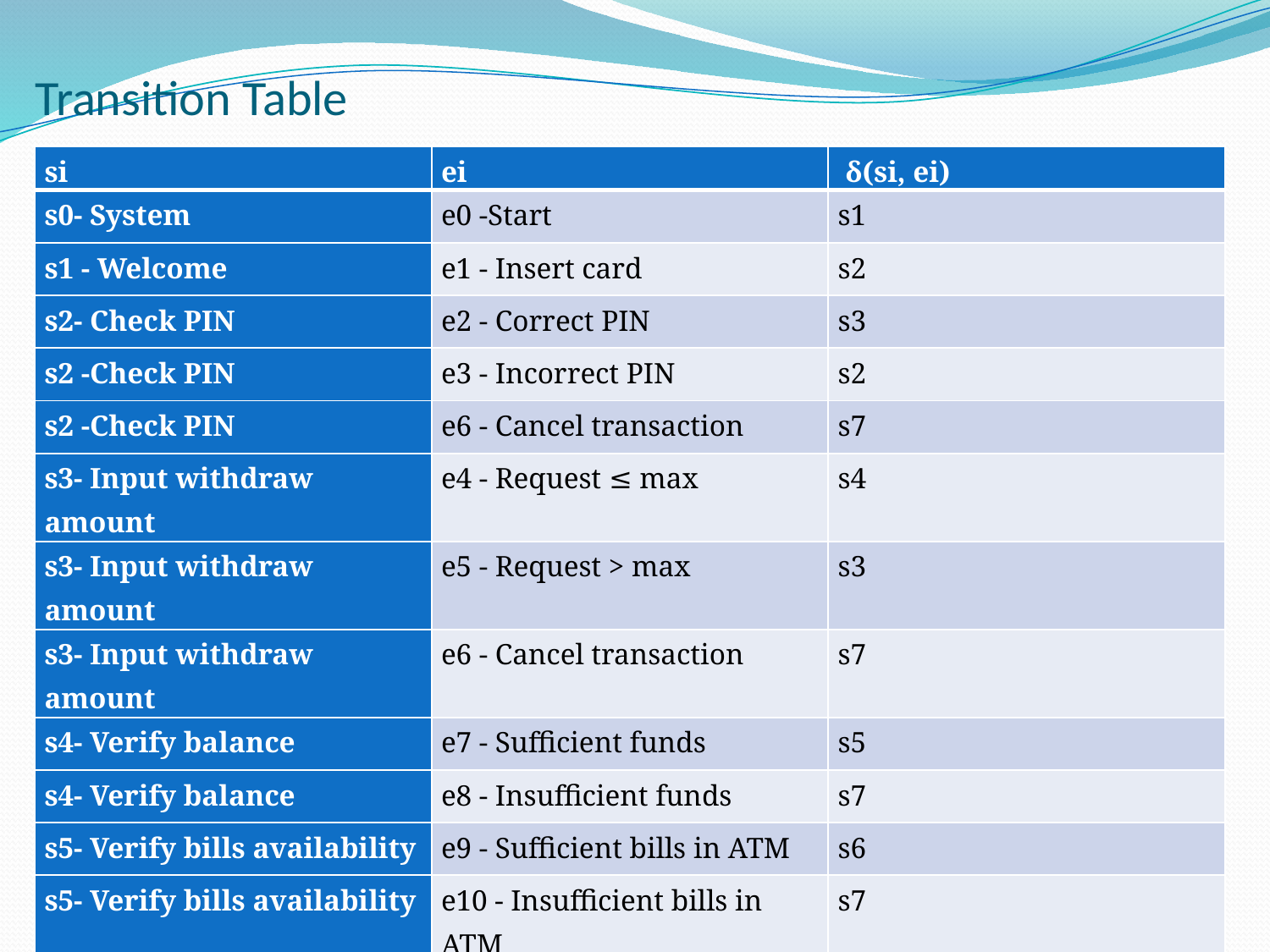

# Transition Table
| si | ei | δ(si, ei) |
| --- | --- | --- |
| s0- System | e0 -Start | s1 |
| s1 - Welcome | e1 - Insert card | s2 |
| s2- Check PIN | e2 - Correct PIN | s3 |
| s2 -Check PIN | e3 - Incorrect PIN | s2 |
| s2 -Check PIN | e6 - Cancel transaction | s7 |
| s3- Input withdraw amount | e4 - Request ≤ max | s4 |
| s3- Input withdraw amount | e5 - Request > max | s3 |
| s3- Input withdraw amount | e6 - Cancel transaction | s7 |
| s4- Verify balance | e7 - Sufficient funds | s5 |
| s4- Verify balance | e8 - Insufficient funds | s7 |
| s5- Verify bills availability | e9 - Sufficient bills in ATM | s6 |
| s5- Verify bills availability | e10 - Insufficient bills in ATM | s7 |
| s6- Disburse bills | - | s7 |
| s7- Eject card | - | s1 |